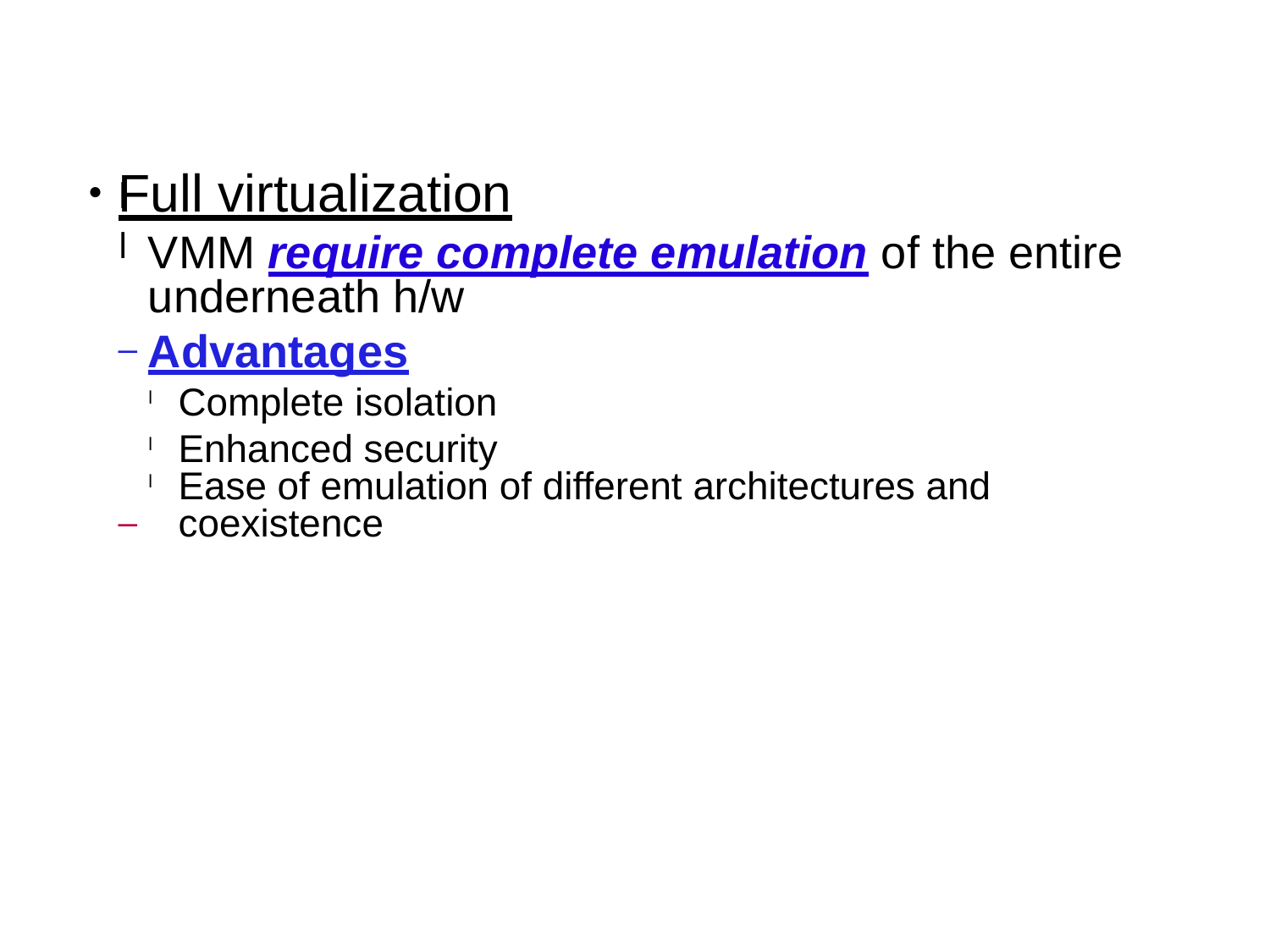

Full virtualization
Ability to run program (OS) directly on top of a  virtual machine and without any modification.
VMM require complete emulation of the entire  underneath h/w
Advantages
Complete isolation
Enhanced security
Ease of emulation of different architectures and  coexistence
Key challenge is interception of privileged  instructions